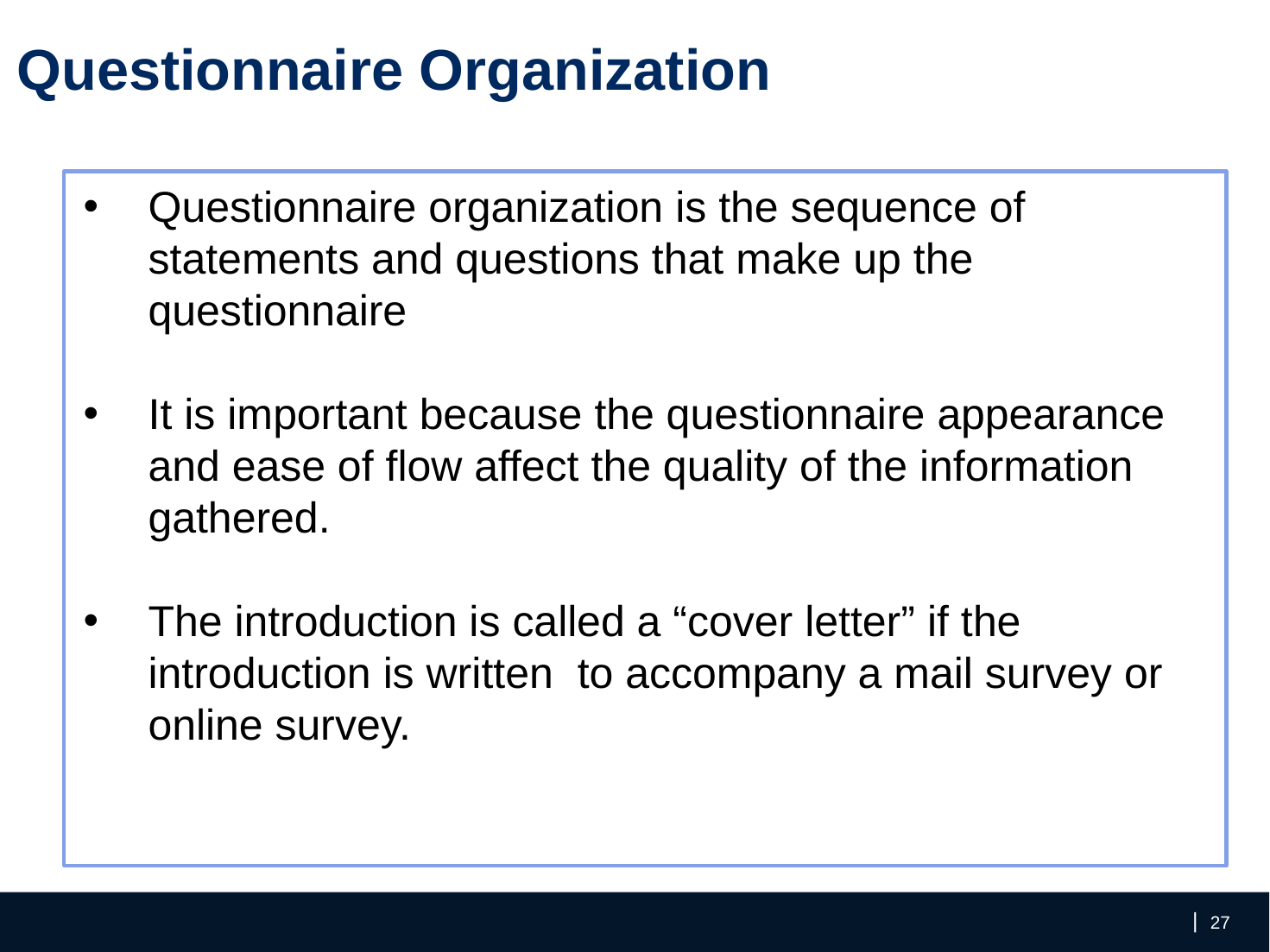

Questionnaire Organization

Questionnaire organization is the sequence of statements and questions that make up the questionnaire

It is important because the questionnaire appearance and ease of flow affect the quality of the information gathered.

The introduction is called a “cover letter” if the introduction is written  to accompany a mail survey or online survey.
27